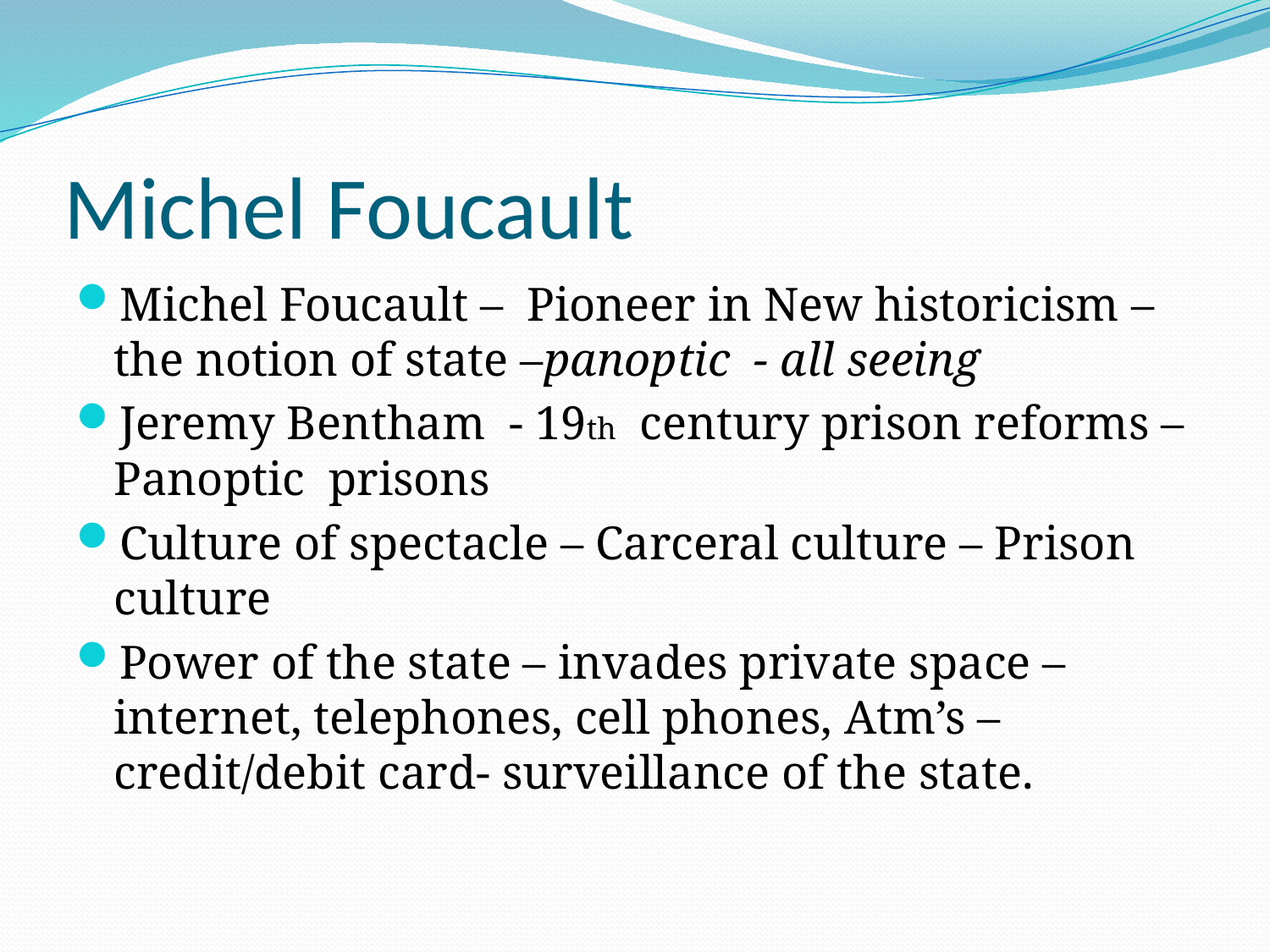

# Michel Foucault
Michel Foucault –  Pioneer in New historicism – the notion of state –panoptic  - all seeing
Jeremy Bentham  - 19th  century prison reforms – Panoptic  prisons
Culture of spectacle – Carceral culture – Prison culture
Power of the state – invades private space – internet, telephones, cell phones, Atm’s – credit/debit card- surveillance of the state.